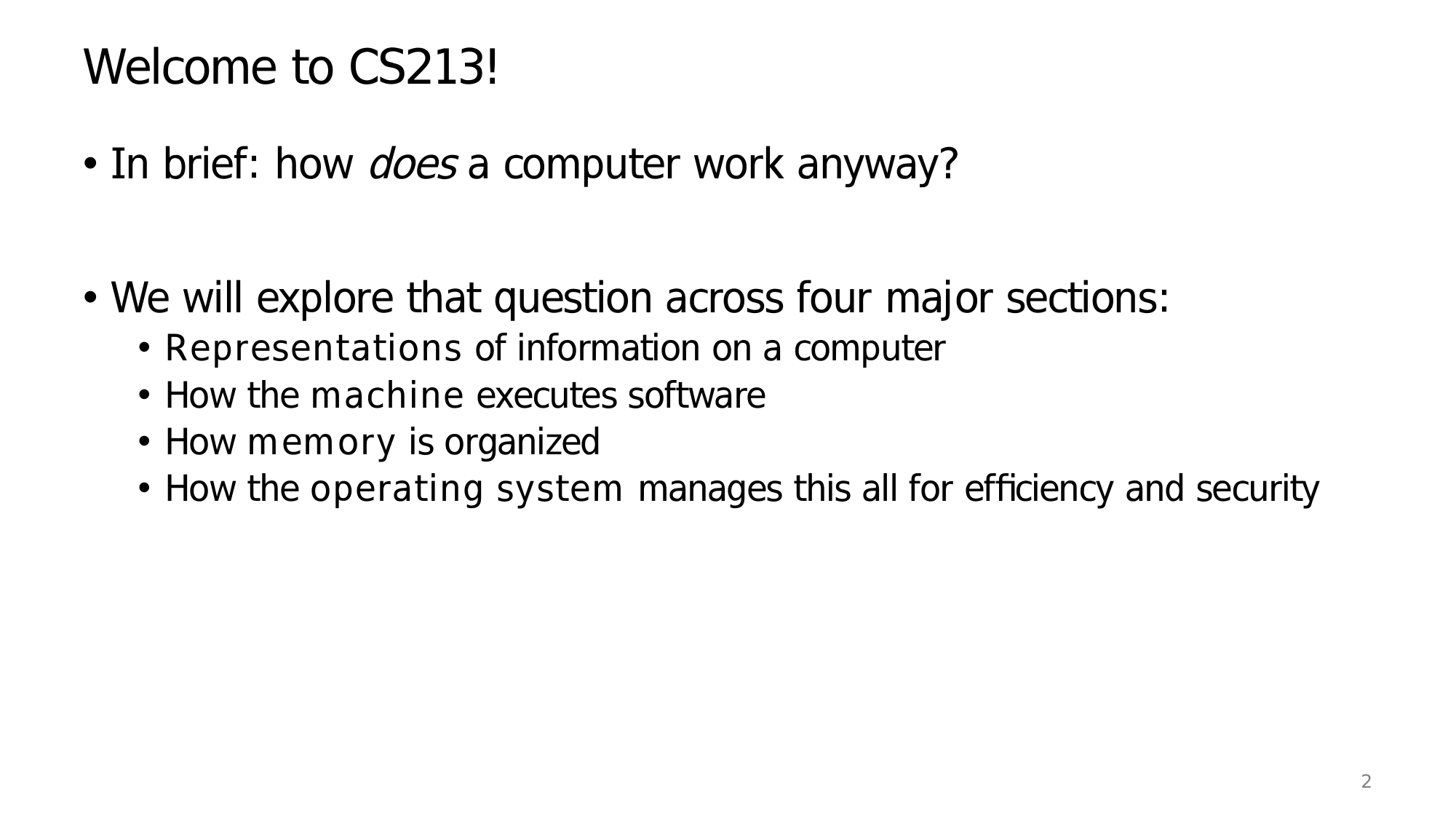

# Welcome to CS213!
In brief: how does a computer work anyway?

We will explore that question across four major sections:
Representations of information on a computer
How the machine executes software
How memory is organized
How the operating system manages this all for efficiency and security

2